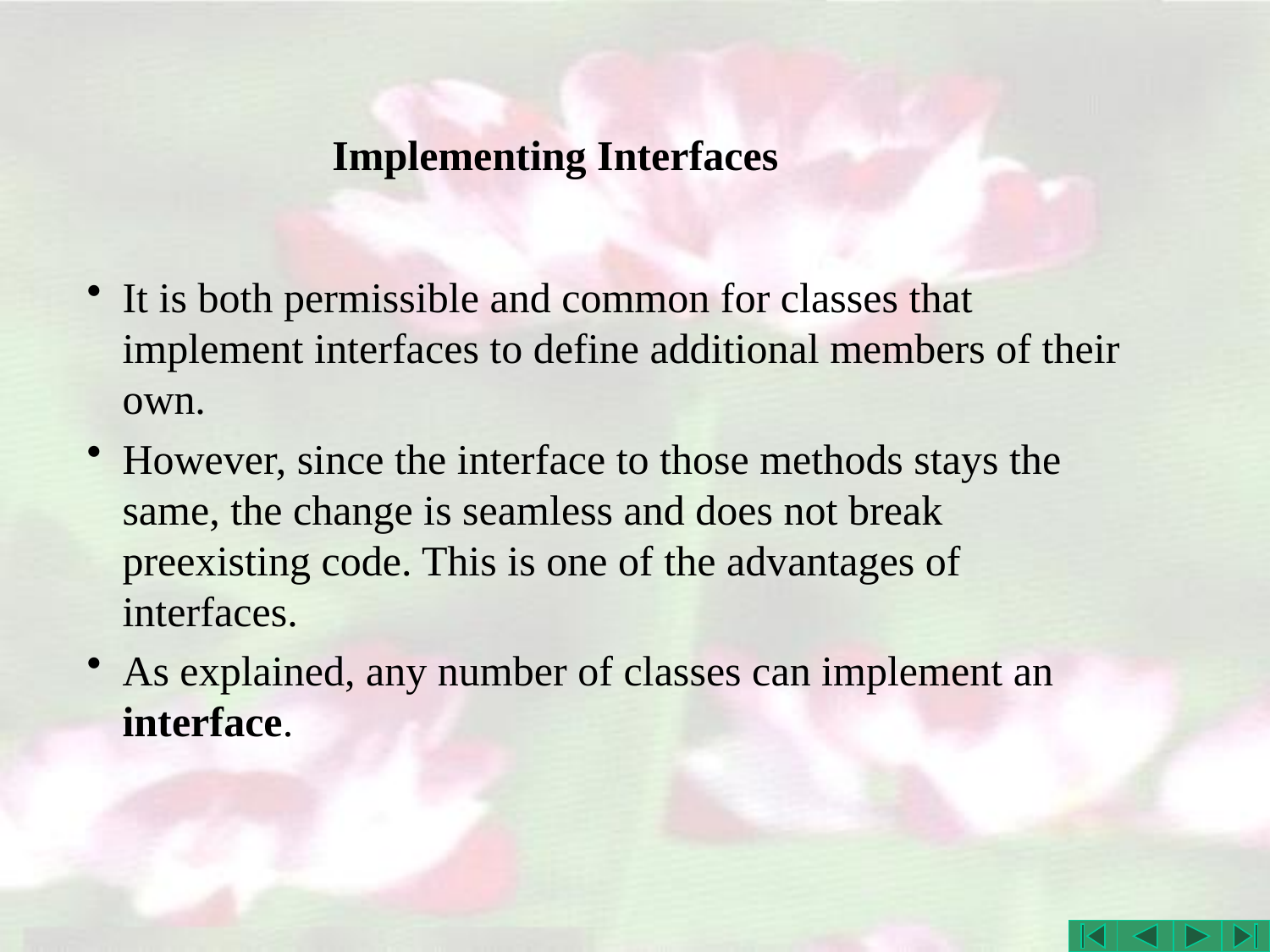

# Implementing Interfaces
It is both permissible and common for classes that implement interfaces to define additional members of their own.
However, since the interface to those methods stays the same, the change is seamless and does not break preexisting code. This is one of the advantages of interfaces.
As explained, any number of classes can implement an interface.